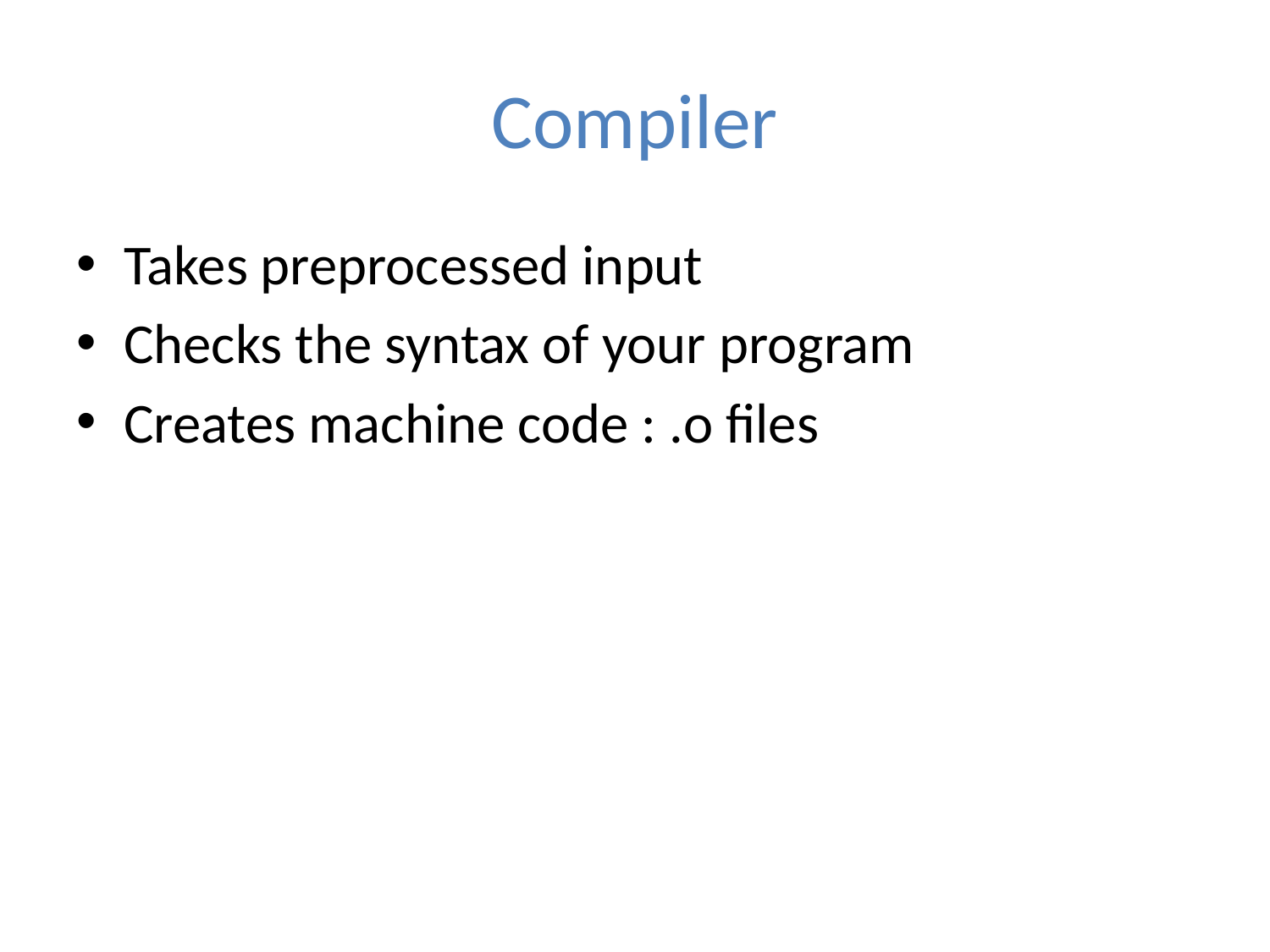

# Compiler
Takes preprocessed input
Checks the syntax of your program
Creates machine code : .o files